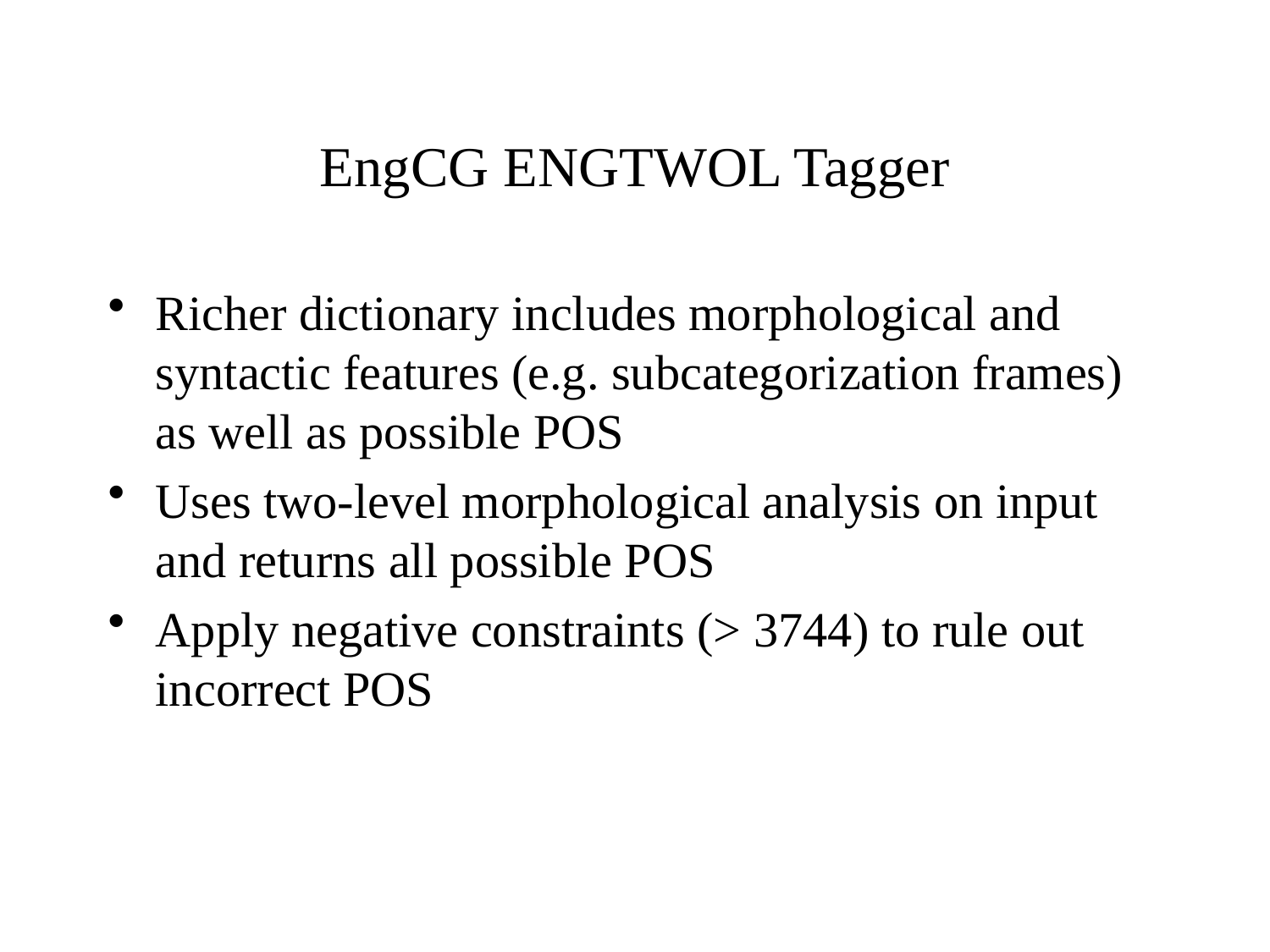

# EngCG ENGTWOL Tagger
Richer dictionary includes morphological and syntactic features (e.g. subcategorization frames) as well as possible POS
Uses two-level morphological analysis on input and returns all possible POS
Apply negative constraints (> 3744) to rule out incorrect POS